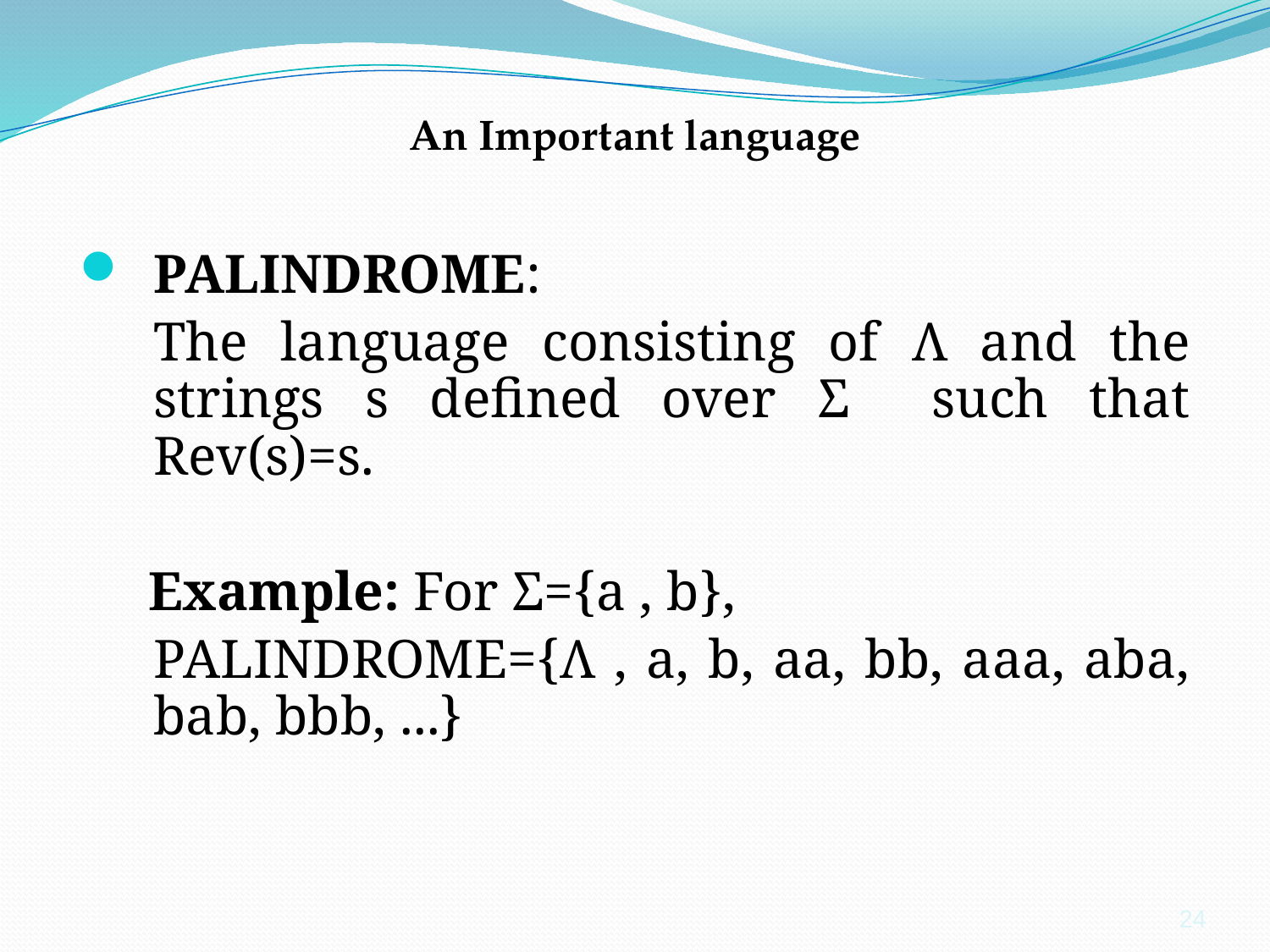

# An Important language
PALINDROME:
	The language consisting of Λ and the strings s defined over Σ  such that Rev(s)=s.

     Example: For Σ={a , b},
	PALINDROME={Λ , a, b, aa, bb, aaa, aba, bab, bbb, ...}
24